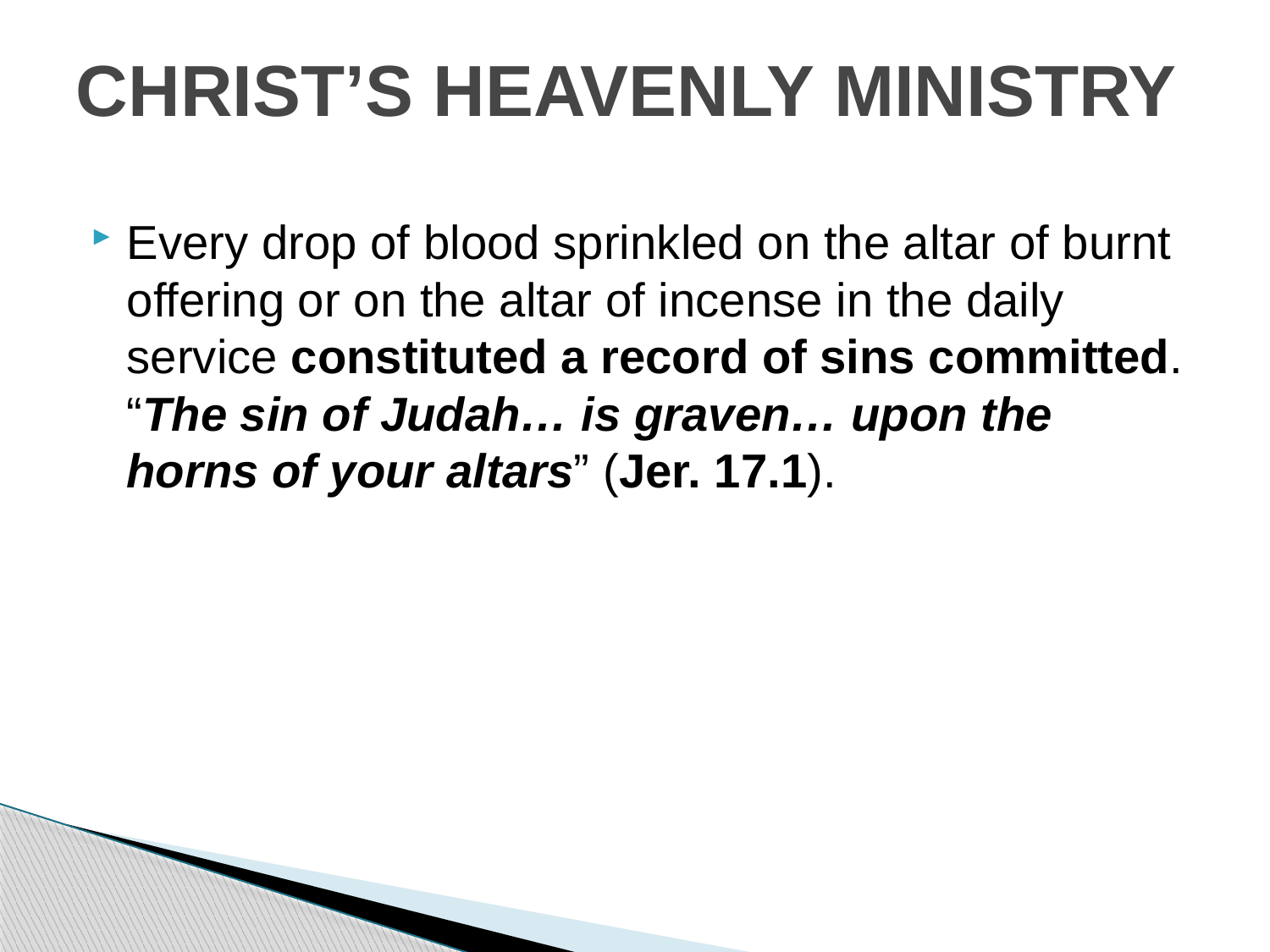

# CHRIST’S HEAVENLY MINISTRY
Every drop of blood sprinkled on the altar of burnt offering or on the altar of incense in the daily service constituted a record of sins committed. “The sin of Judah… is graven… upon the horns of your altars” (Jer. 17.1).